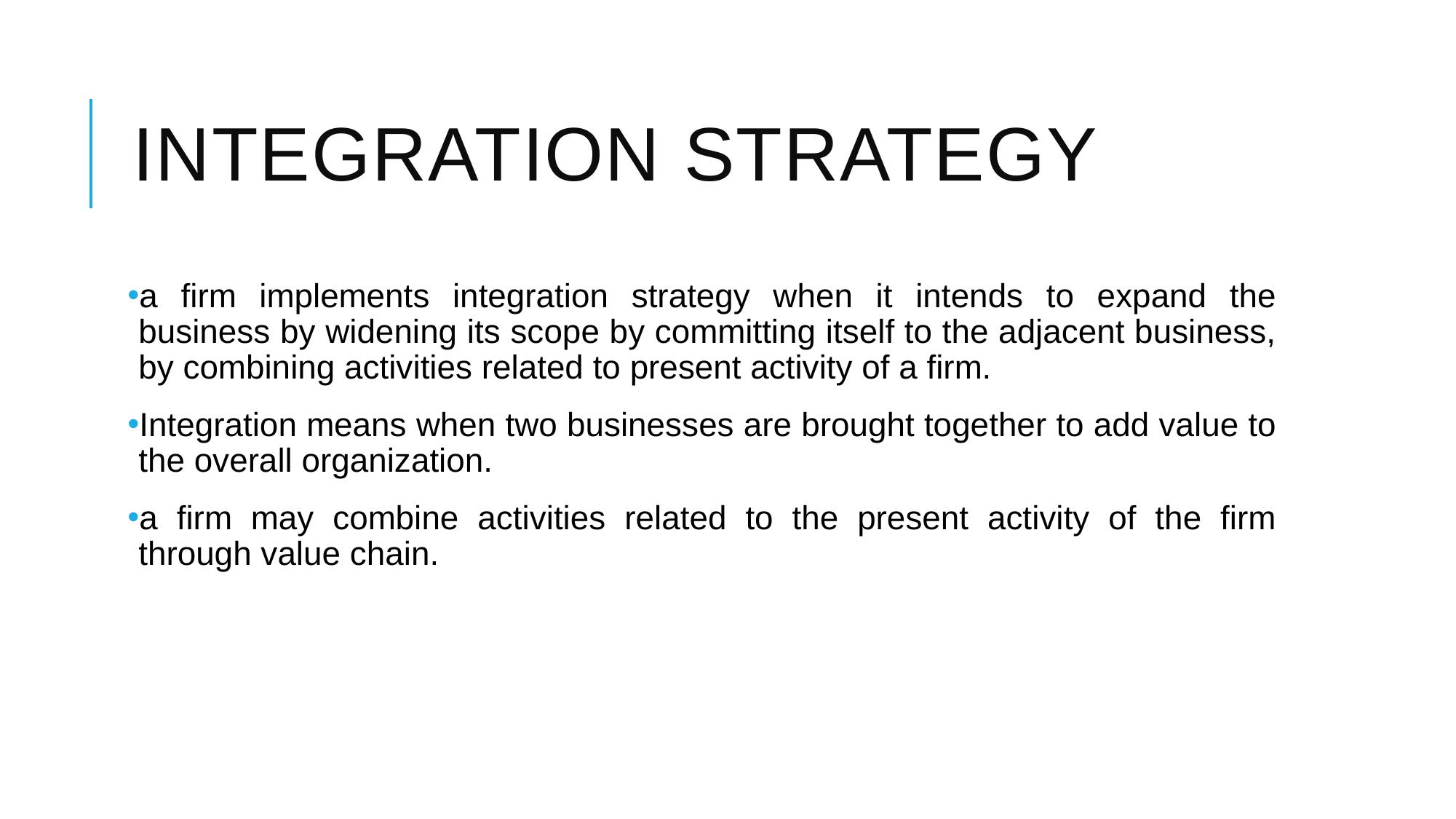

# Integration strategy
a firm implements integration strategy when it intends to expand the business by widening its scope by committing itself to the adjacent business, by combining activities related to present activity of a firm.
Integration means when two businesses are brought together to add value to the overall organization.
a firm may combine activities related to the present activity of the firm through value chain.